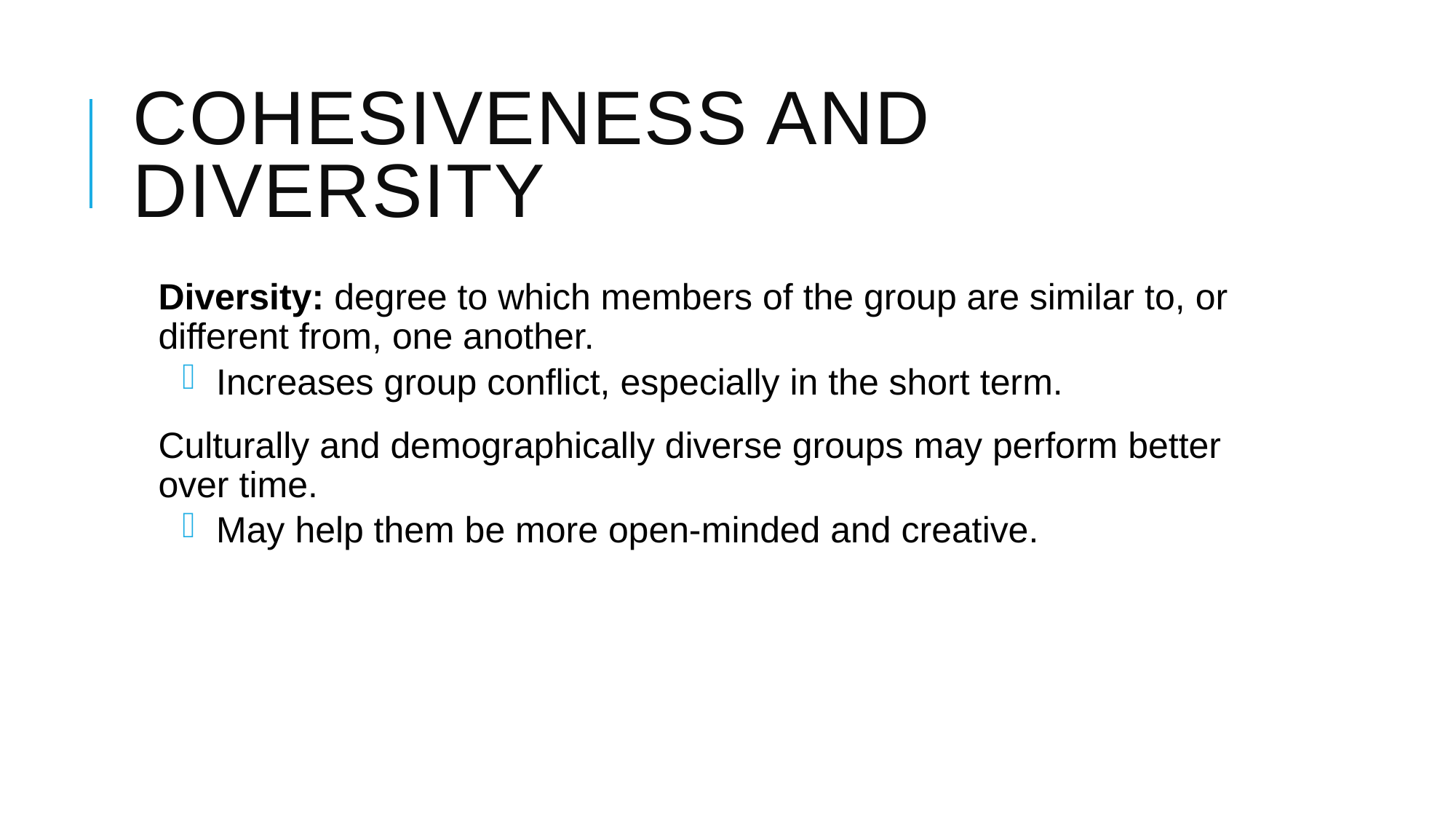

# Cohesiveness and diversity
Diversity: degree to which members of the group are similar to, or different from, one another.
Increases group conflict, especially in the short term.
Culturally and demographically diverse groups may perform better over time.
May help them be more open-minded and creative.